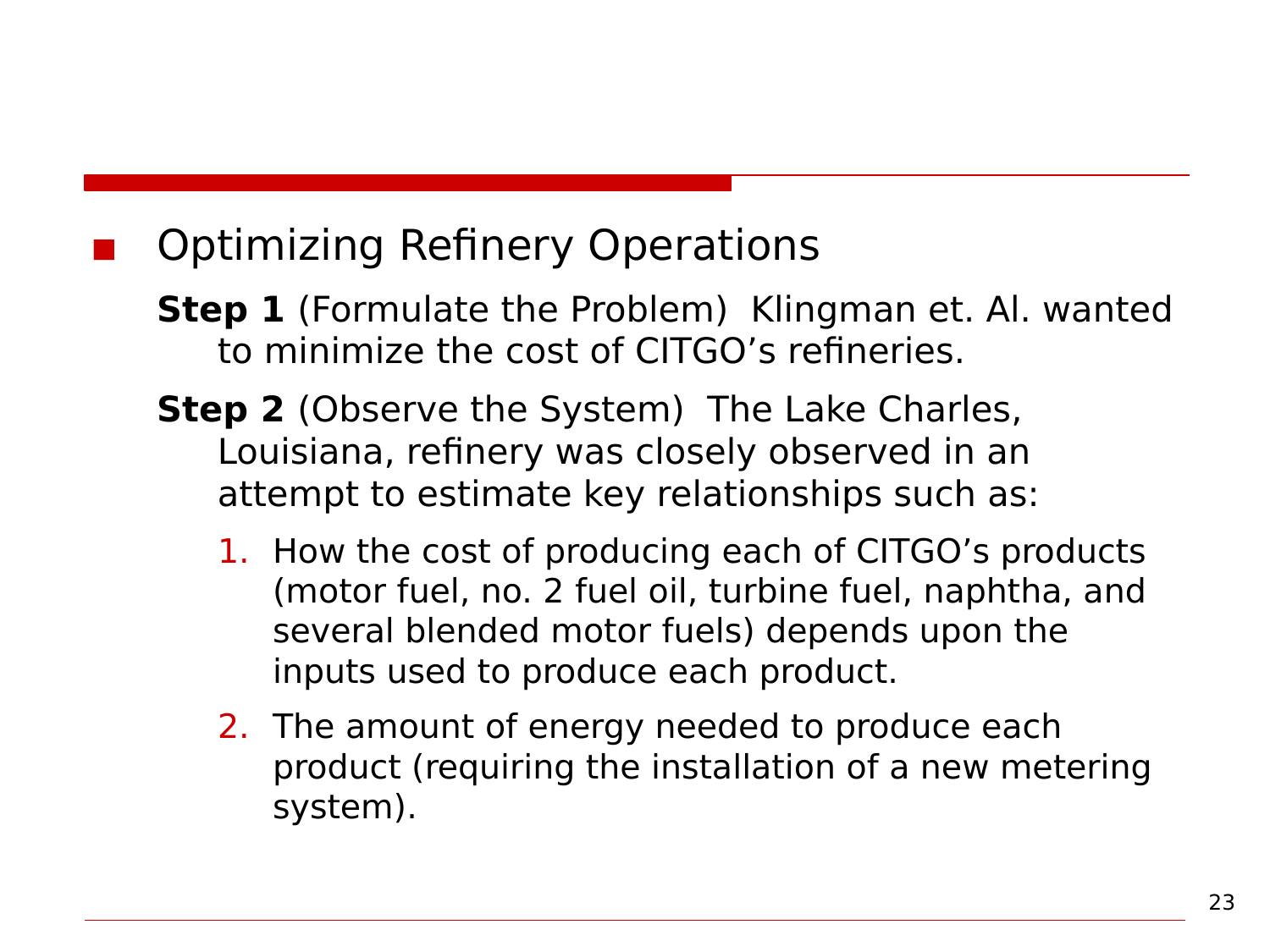

#
Optimizing Refinery Operations
Step 1 (Formulate the Problem)  Klingman et. Al. wanted to minimize the cost of CITGO’s refineries.
Step 2 (Observe the System)  The Lake Charles, Louisiana, refinery was closely observed in an attempt to estimate key relationships such as:
How the cost of producing each of CITGO’s products (motor fuel, no. 2 fuel oil, turbine fuel, naphtha, and several blended motor fuels) depends upon the inputs used to produce each product.
The amount of energy needed to produce each product (requiring the installation of a new metering system).